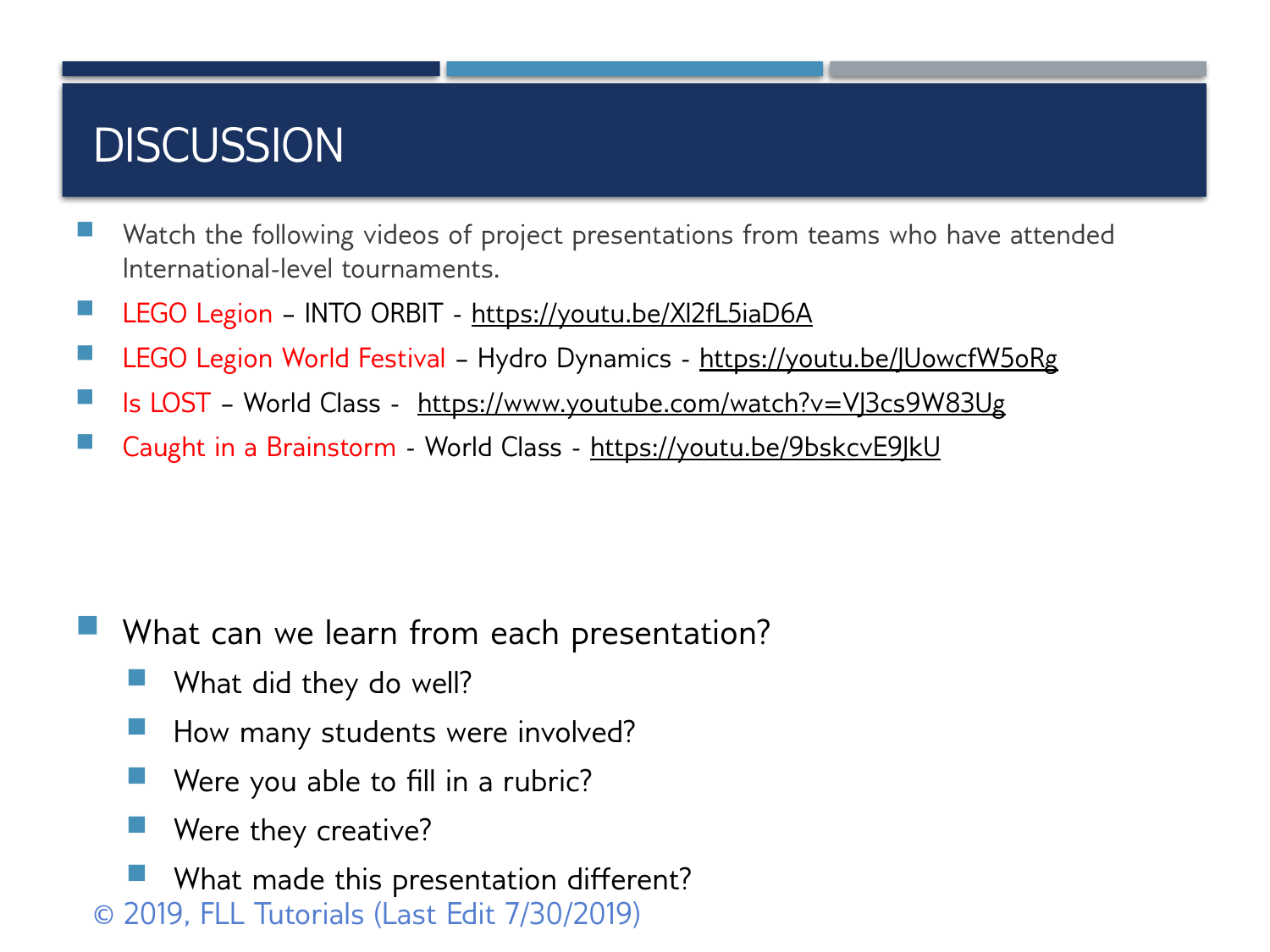

# DISCUSSION
Watch the following videos of project presentations from teams who have attended International-level tournaments.
LEGO Legion – INTO ORBIT - https://youtu.be/Xl2fL5iaD6A
LEGO Legion World Festival – Hydro Dynamics - https://youtu.be/JUowcfW5oRg
Is LOST – World Class -  https://www.youtube.com/watch?v=VJ3cs9W83Ug
Caught in a Brainstorm - World Class - https://youtu.be/9bskcvE9JkU

What can we learn from each presentation?
What did they do well?
How many students were involved?
Were you able to fill in a rubric?
Were they creative?
What made this presentation different?
© 2019, FLL Tutorials (Last Edit 7/30/2019)